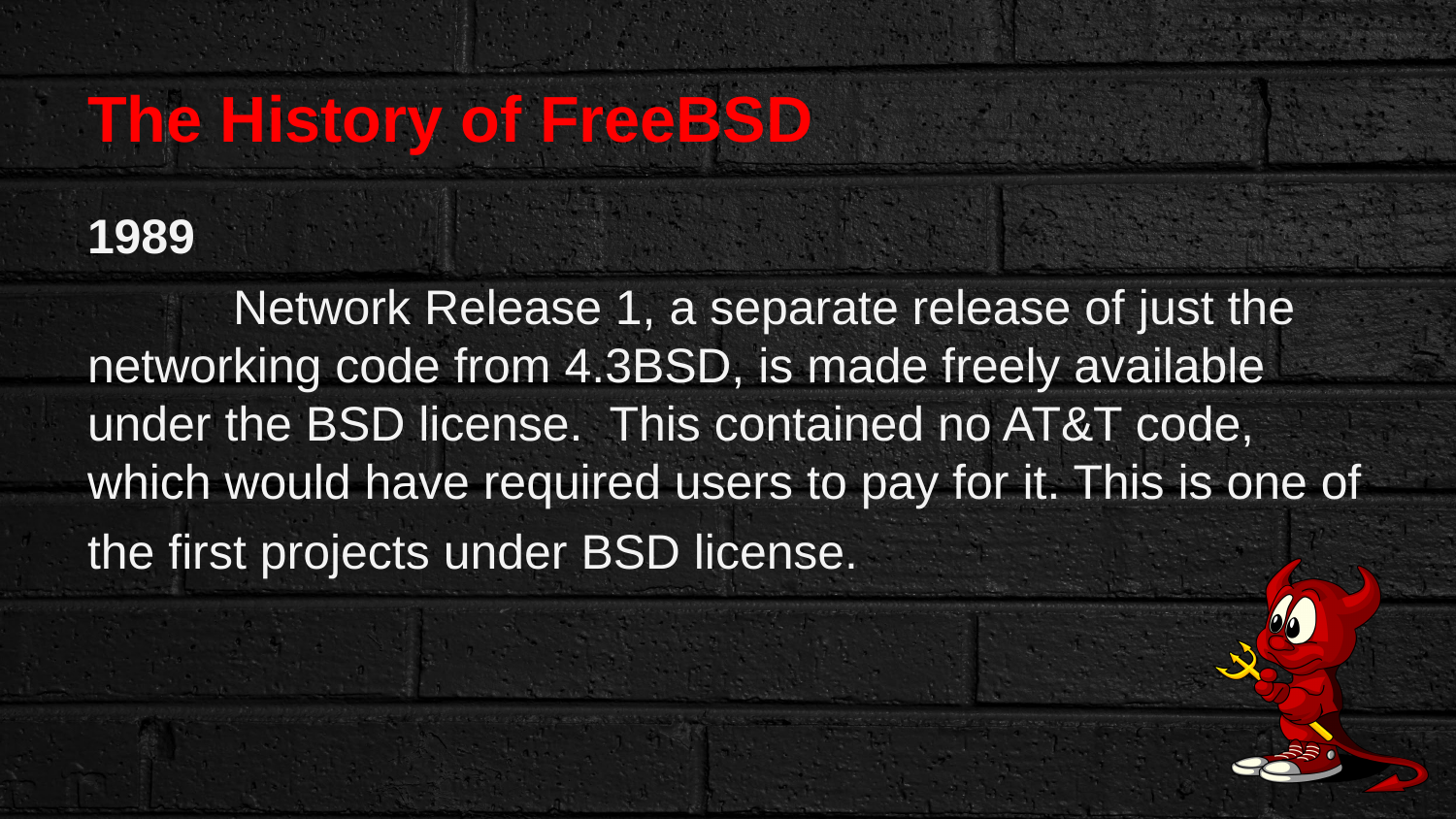

# The History of FreeBSD
1989
	Network Release 1, a separate release of just the networking code from 4.3BSD, is made freely available under the BSD license.  This contained no AT&T code, which would have required users to pay for it. This is one of
the first projects under BSD license.